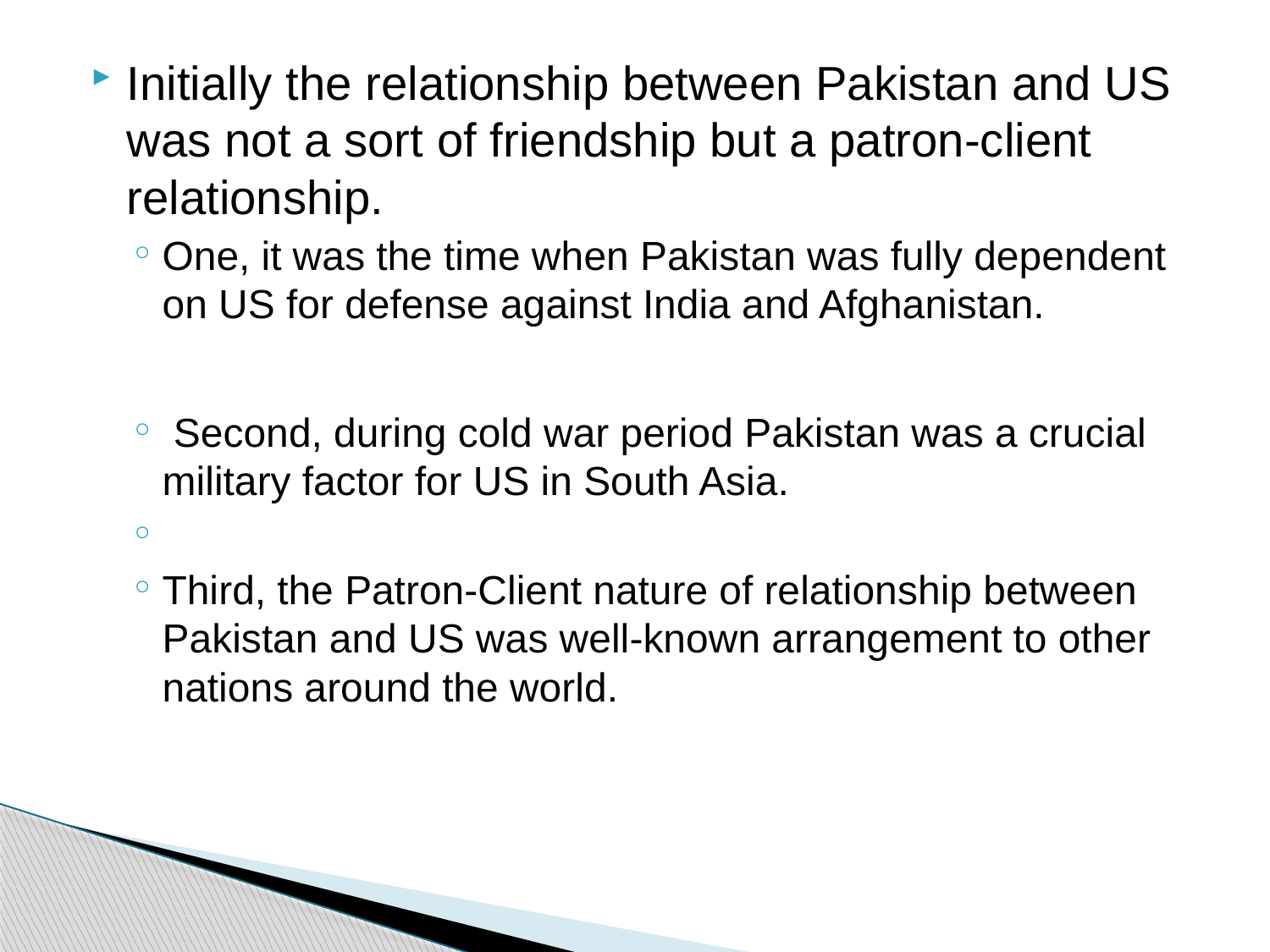

Initially the relationship between Pakistan and US was not a sort of friendship but a patron-client relationship.
One, it was the time when Pakistan was fully dependent on US for defense against India and Afghanistan.

 Second, during cold war period Pakistan was a crucial military factor for US in South Asia.

Third, the Patron-Client nature of relationship between Pakistan and US was well-known arrangement to other nations around the world.